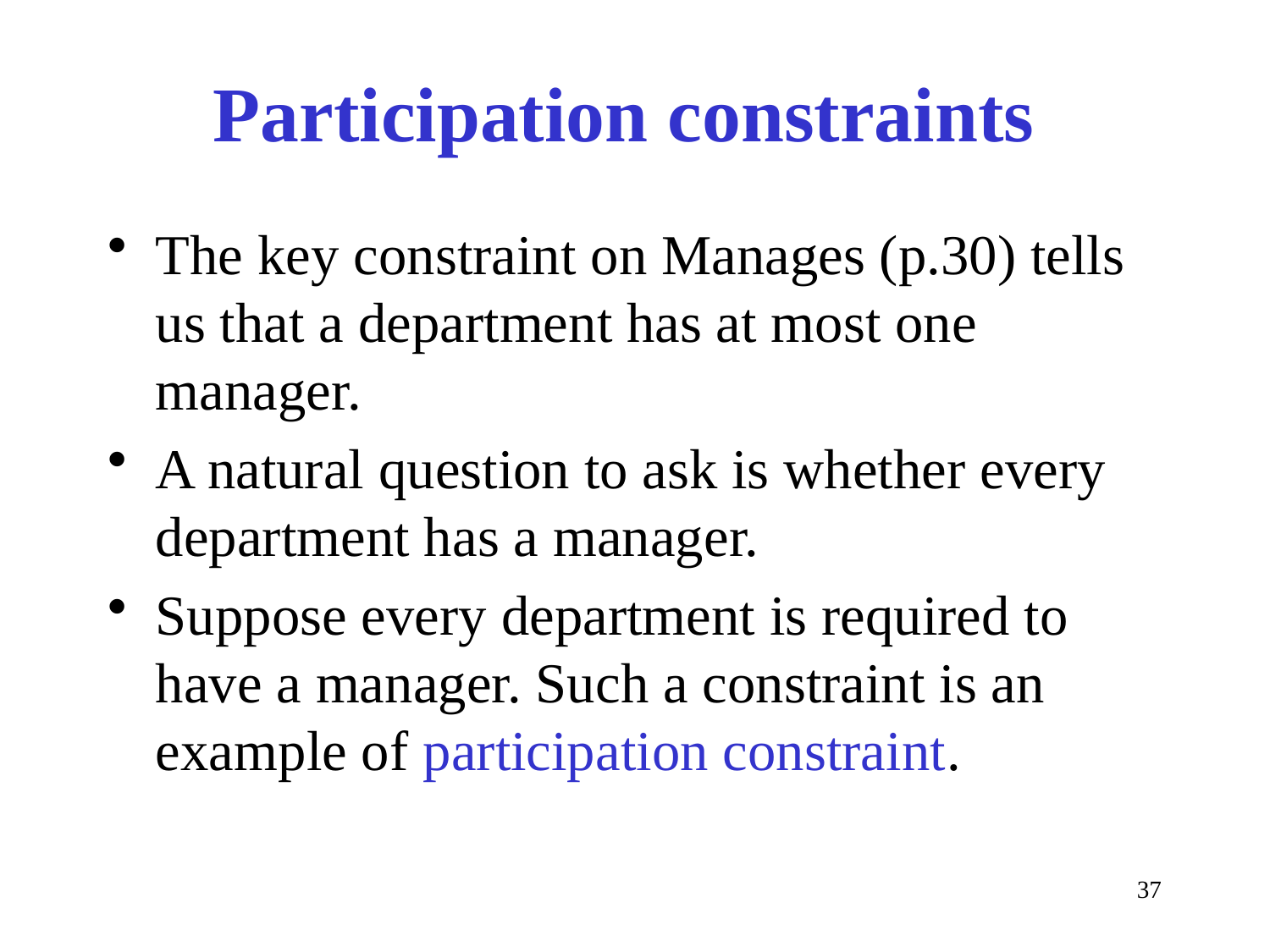

# Participation constraints
The key constraint on Manages (p.30) tells us that a department has at most one manager.
A natural question to ask is whether every department has a manager.
Suppose every department is required to have a manager. Such a constraint is an example of participation constraint.

37